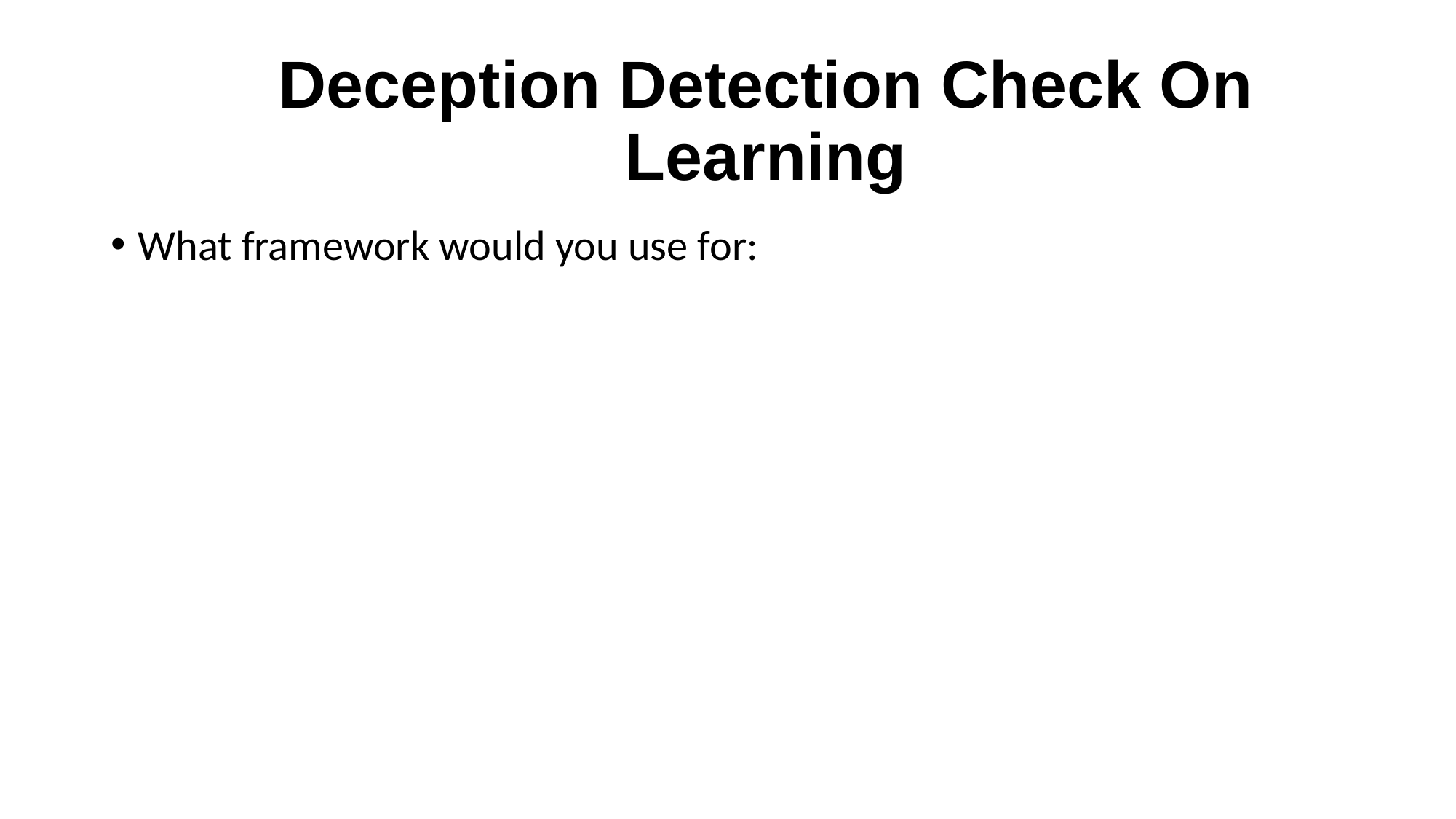

# Deception Detection Check On Learning
What framework would you use for: